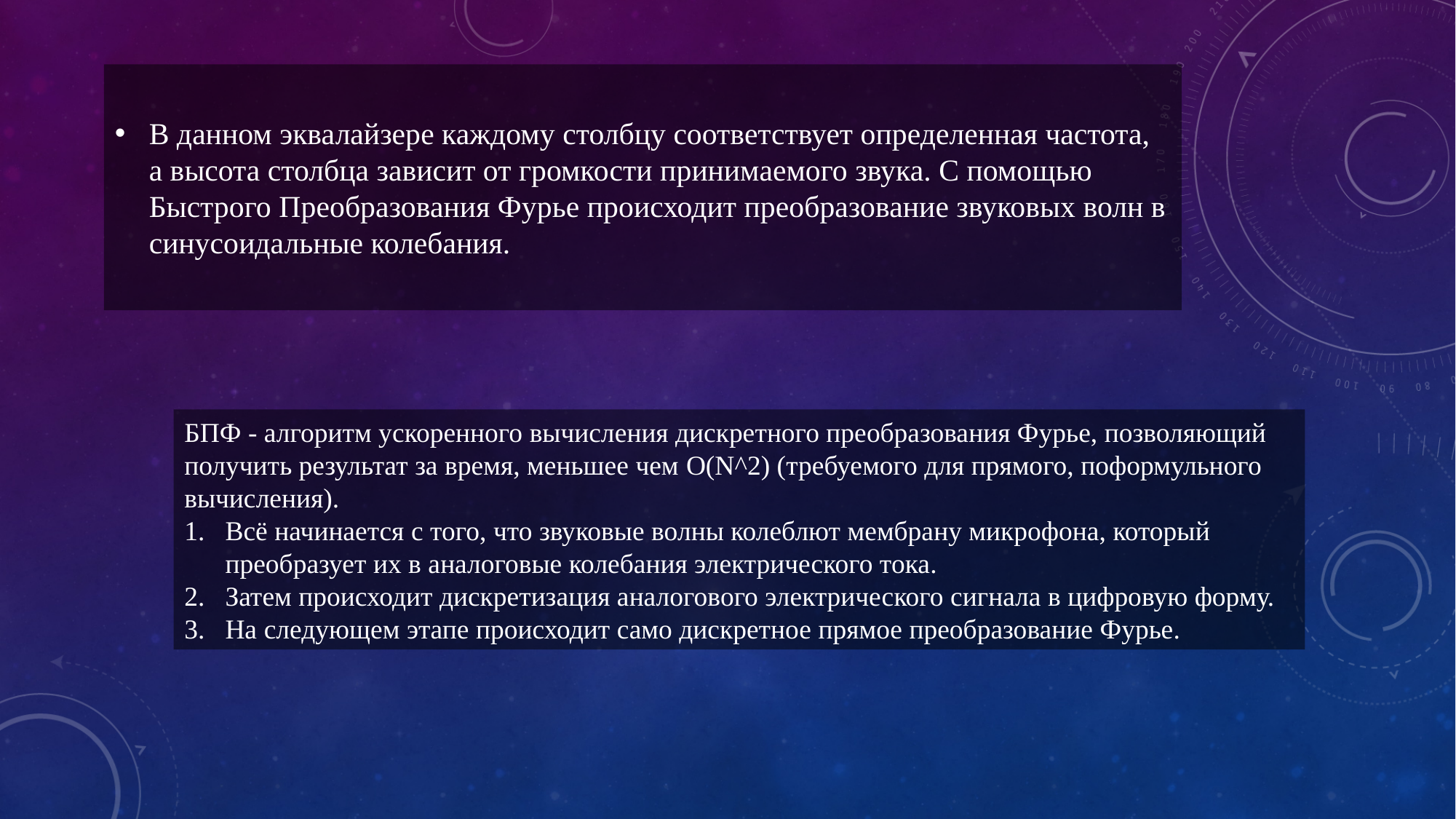

В данном эквалайзере каждому столбцу соответствует определенная частота, а высота столбца зависит от громкости принимаемого звука. С помощью Быстрого Преобразования Фурье происходит преобразование звуковых волн в синусоидальные колебания.
БПФ - алгоритм ускоренного вычисления дискретного преобразования Фурье, позволяющий получить результат за время, меньшее чем O(N^2) (требуемого для прямого, поформульного вычисления).
Всё начинается с того, что звуковые волны колеблют мембрану микрофона, который преобразует их в аналоговые колебания электрического тока.
Затем происходит дискретизация аналогового электрического сигнала в цифровую форму.
На следующем этапе происходит само дискретное прямое преобразование Фурье.